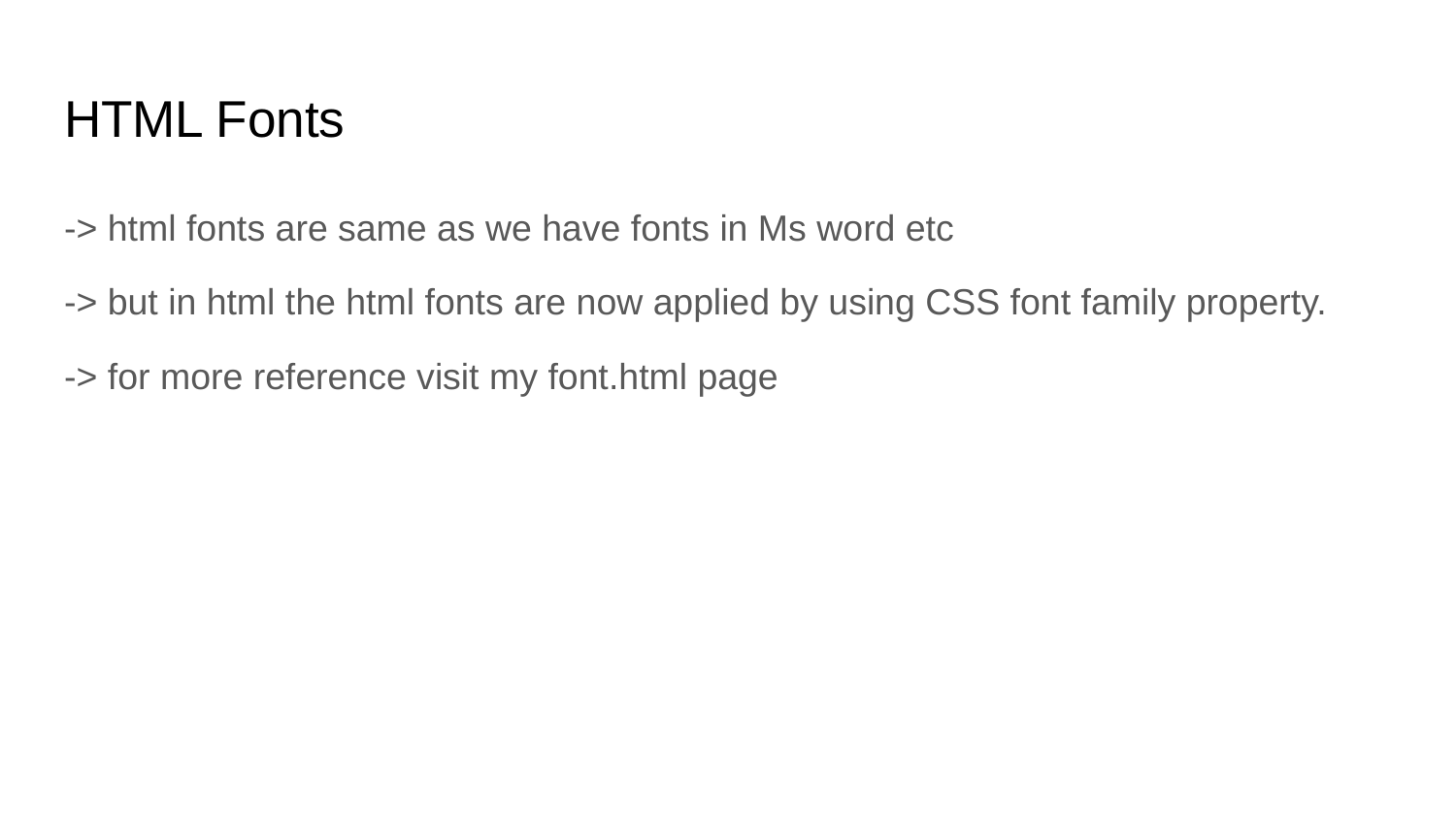

# HTML Fonts
-> html fonts are same as we have fonts in Ms word etc
-> but in html the html fonts are now applied by using CSS font family property.
-> for more reference visit my font.html page